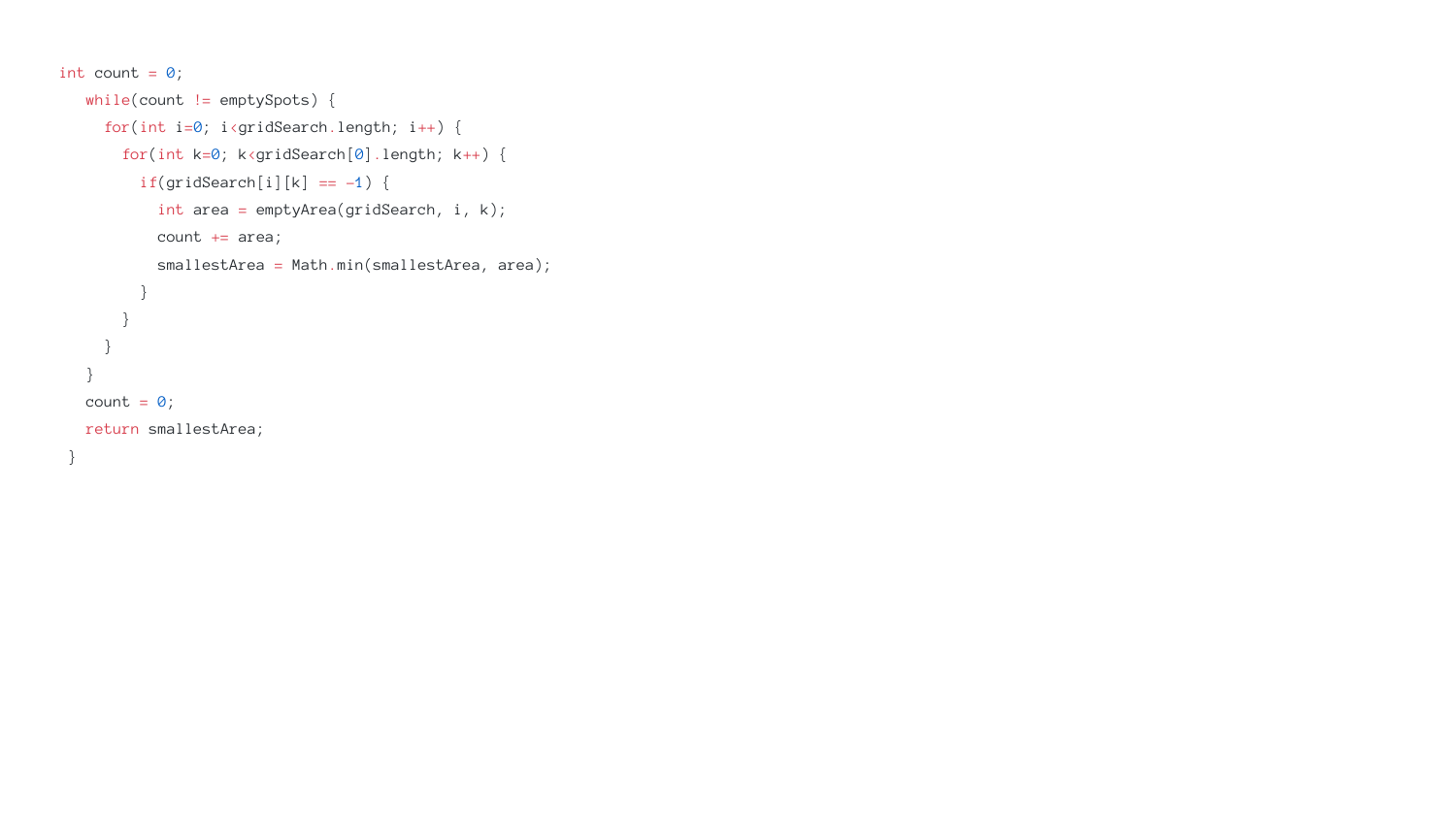

int count = 0;
   while(count != emptySpots) {
     for(int i=0; i<gridSearch.length; i++) {
       for(int k=0; k<gridSearch[0].length; k++) {
         if(gridSearch[i][k] == -1) {
           int area = emptyArea(gridSearch, i, k);
           count += area;
           smallestArea = Math.min(smallestArea, area);
         }
       }
     }
   }
   count = 0;
   return smallestArea;
 }